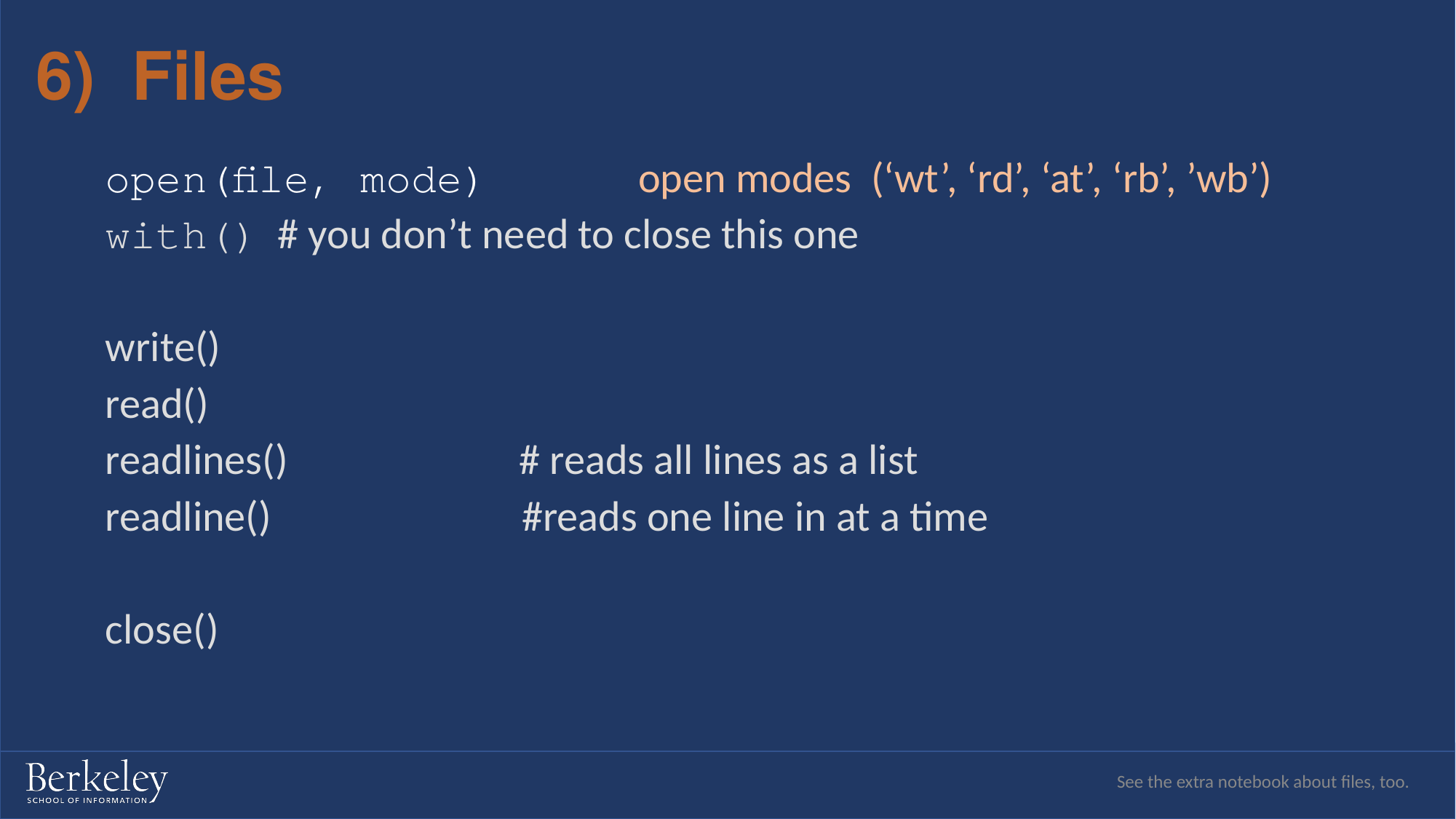

# 6)  Files
open(file, mode)              open modes  (‘wt’, ‘rd’, ‘at’, ‘rb’, ’wb’)
with()  # you don’t need to close this one

write()
read()
readlines()                        # reads all lines as a list
readline()                          #reads one line in at a time

close()
See the extra notebook about files, too.
27